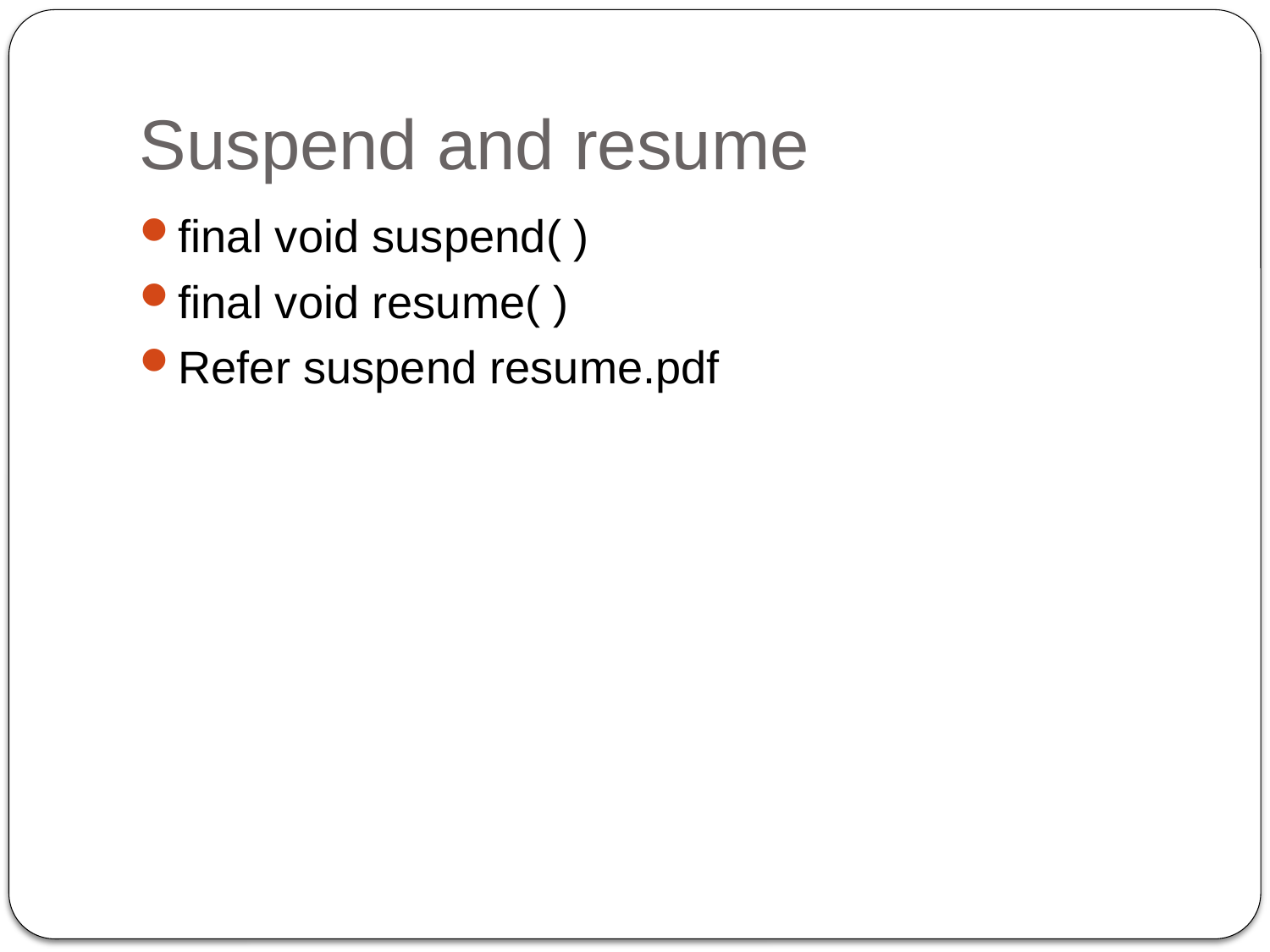

# Suspend and resume
final void suspend( )
final void resume( )
Refer suspend resume.pdf